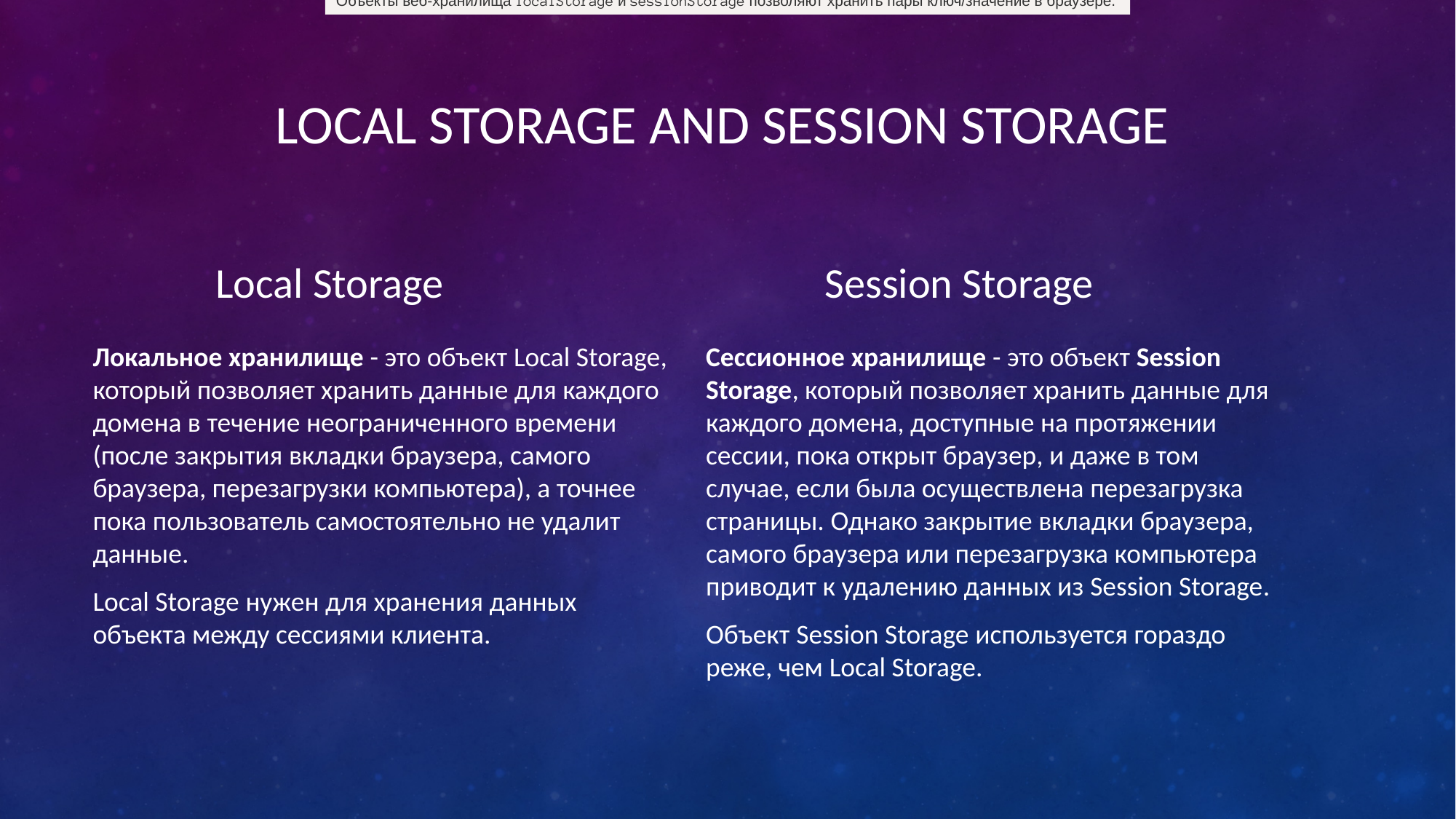

Объекты веб-хранилища localStorage и sessionStorage позволяют хранить пары ключ/значение в браузере.
# Local storage and session storage
Local Storage
Session Storage
Локальное хранилище - это объект Local Storage, который позволяет хранить данные для каждого домена в течение неограниченного времени (после закрытия вкладки браузера, самого браузера, перезагрузки компьютера), а точнее пока пользователь самостоятельно не удалит данные.
Local Storage нужен для хранения данных объекта между сессиями клиента.
Сессионное хранилище - это объект Session Storage, который позволяет хранить данные для каждого домена, доступные на протяжении сессии, пока открыт браузер, и даже в том случае, если была осуществлена перезагрузка страницы. Однако закрытие вкладки браузера, самого браузера или перезагрузка компьютера приводит к удалению данных из Session Storage.
Объект Session Storage используется гораздо реже, чем Local Storage.